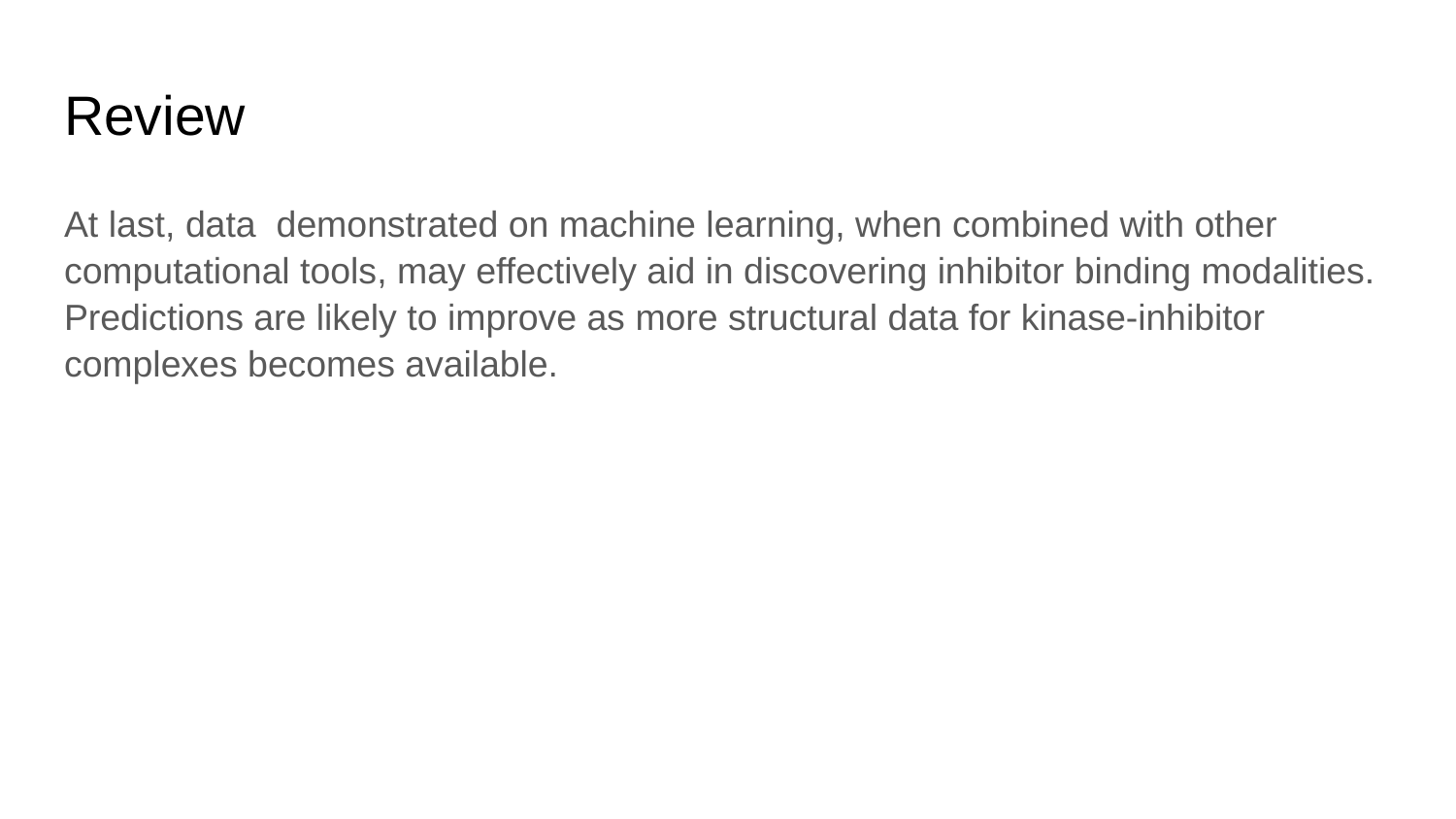

# Review
At last, data  demonstrated on machine learning, when combined with other computational tools, may effectively aid in discovering inhibitor binding modalities. Predictions are likely to improve as more structural data for kinase-inhibitor complexes becomes available.